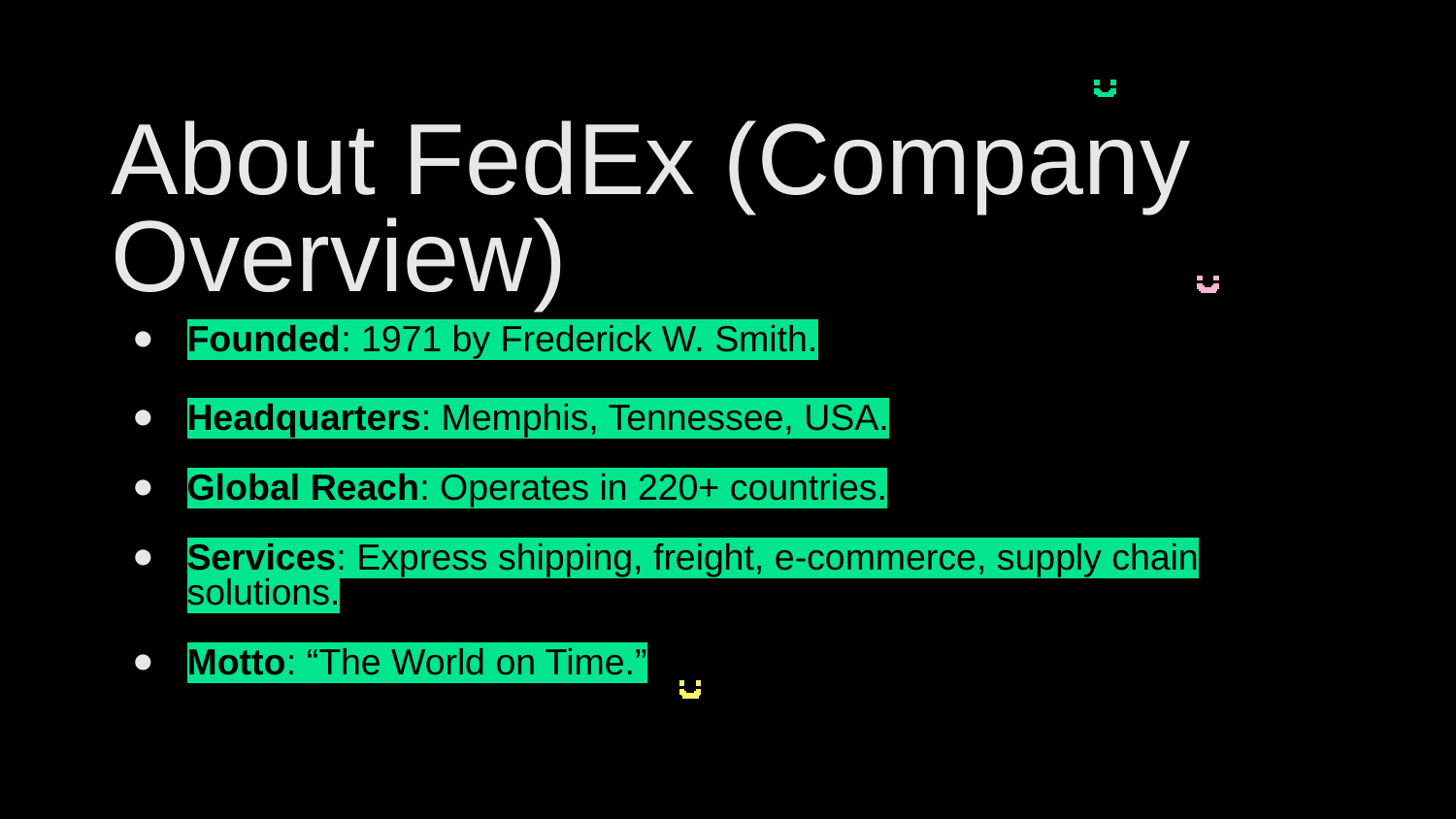

About FedEx (Company Overview)
# Founded: 1971 by Frederick W. Smith.
Headquarters: Memphis, Tennessee, USA.
Global Reach: Operates in 220+ countries.
Services: Express shipping, freight, e-commerce, supply chain solutions.
Motto: “The World on Time.”